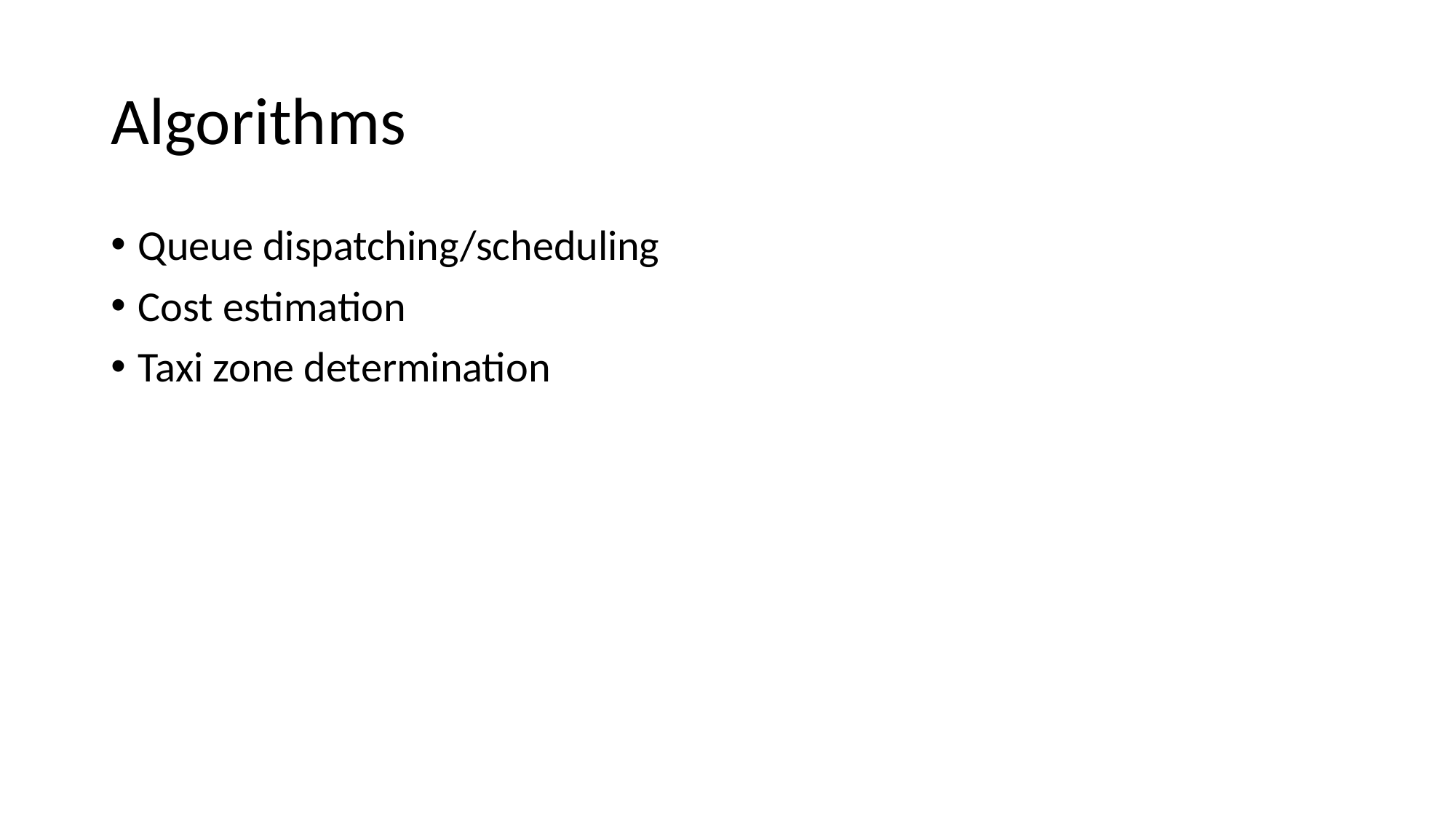

# Algorithms
Queue dispatching/scheduling
Cost estimation
Taxi zone determination